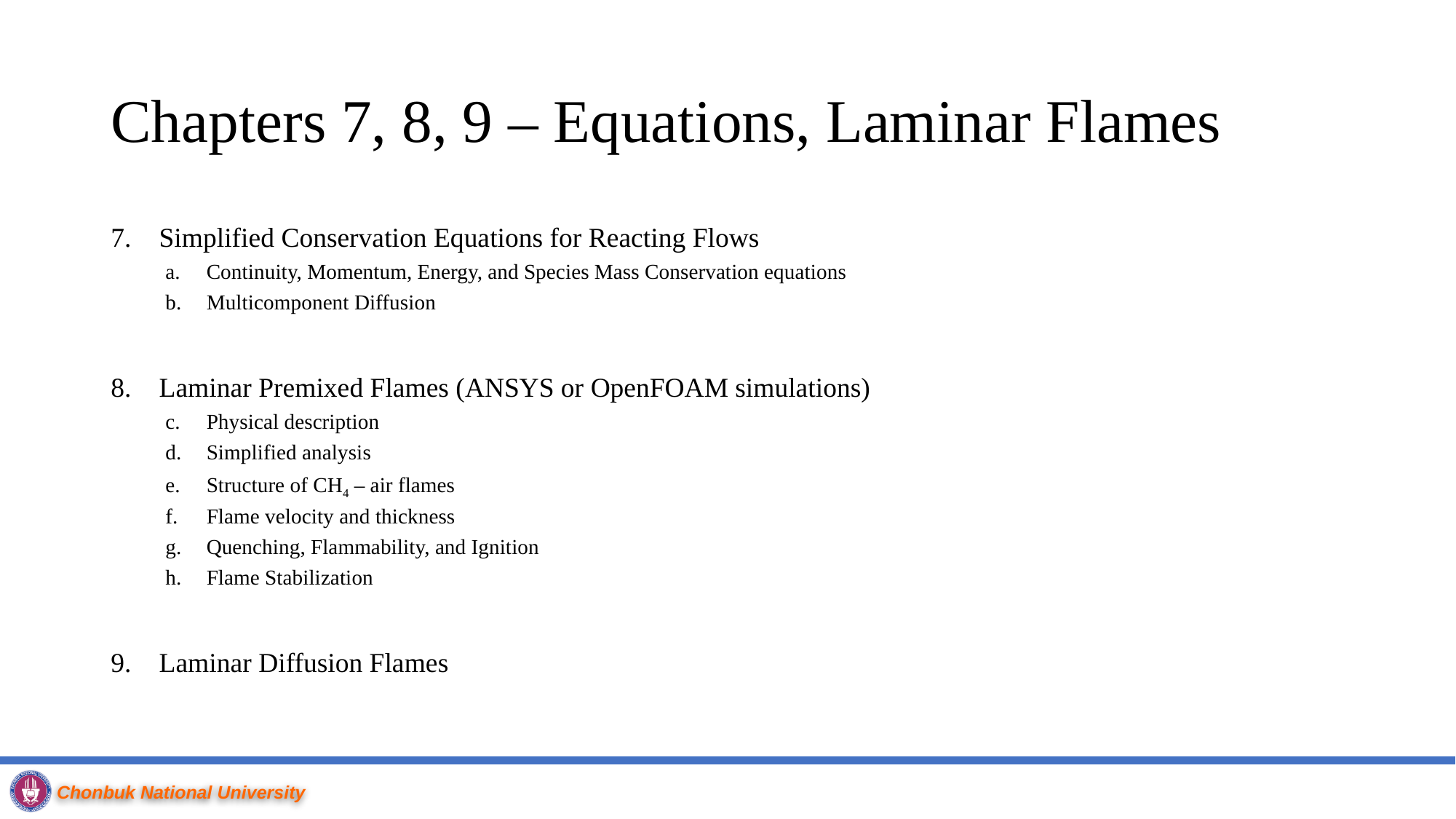

# Chapters 7, 8, 9 – Equations, Laminar Flames
7.    Simplified Conservation Equations for Reacting Flows
Continuity, Momentum, Energy, and Species Mass Conservation equations
Multicomponent Diffusion

8.    Laminar Premixed Flames (ANSYS or OpenFOAM simulations)
Physical description
Simplified analysis
Structure of CH4 – air flames
Flame velocity and thickness
Quenching, Flammability, and Ignition
Flame Stabilization

9.    Laminar Diffusion Flames